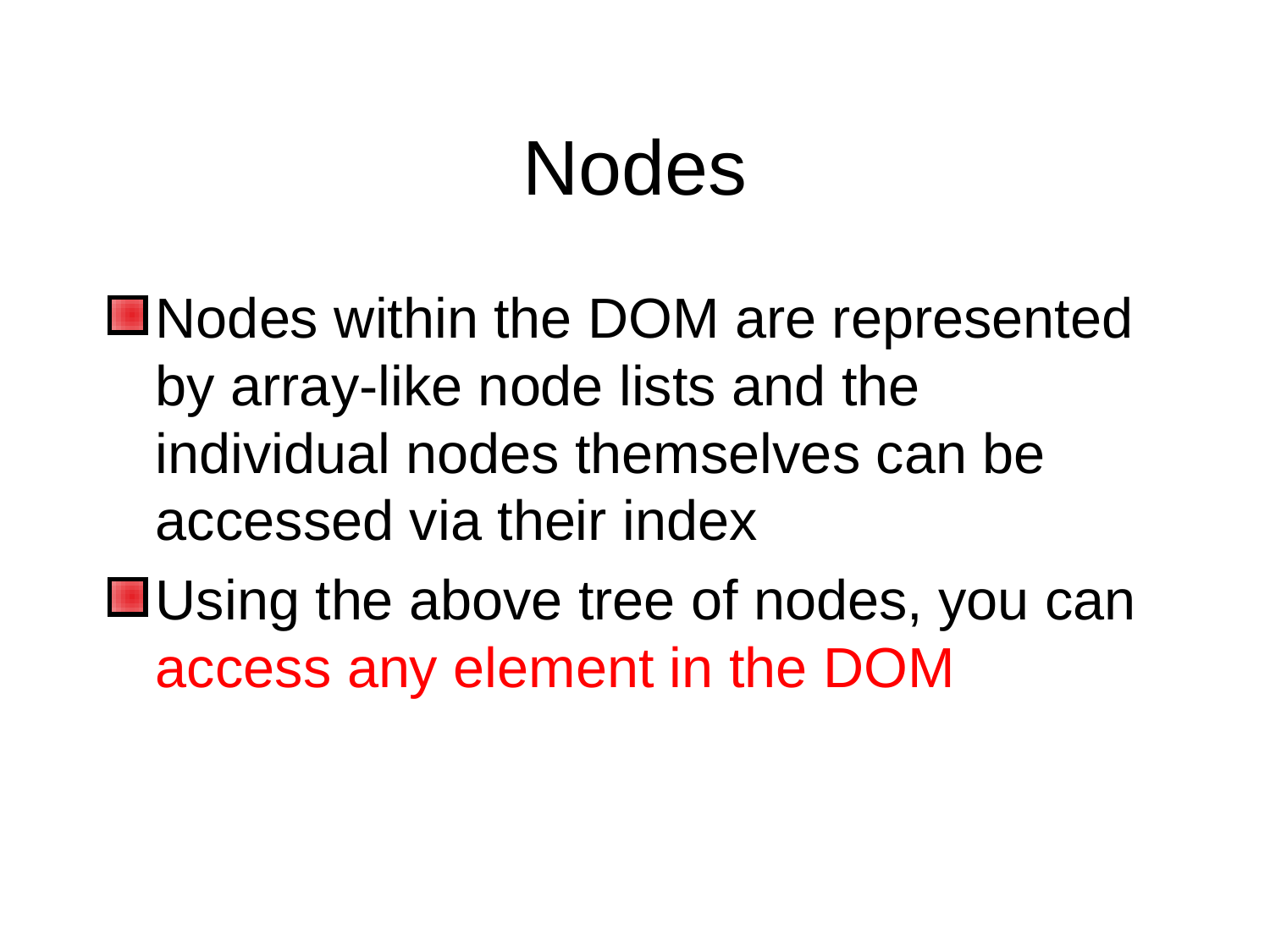

# Nodes
Nodes within the DOM are represented by array-like node lists and the individual nodes themselves can be accessed via their index
Using the above tree of nodes, you can access any element in the DOM